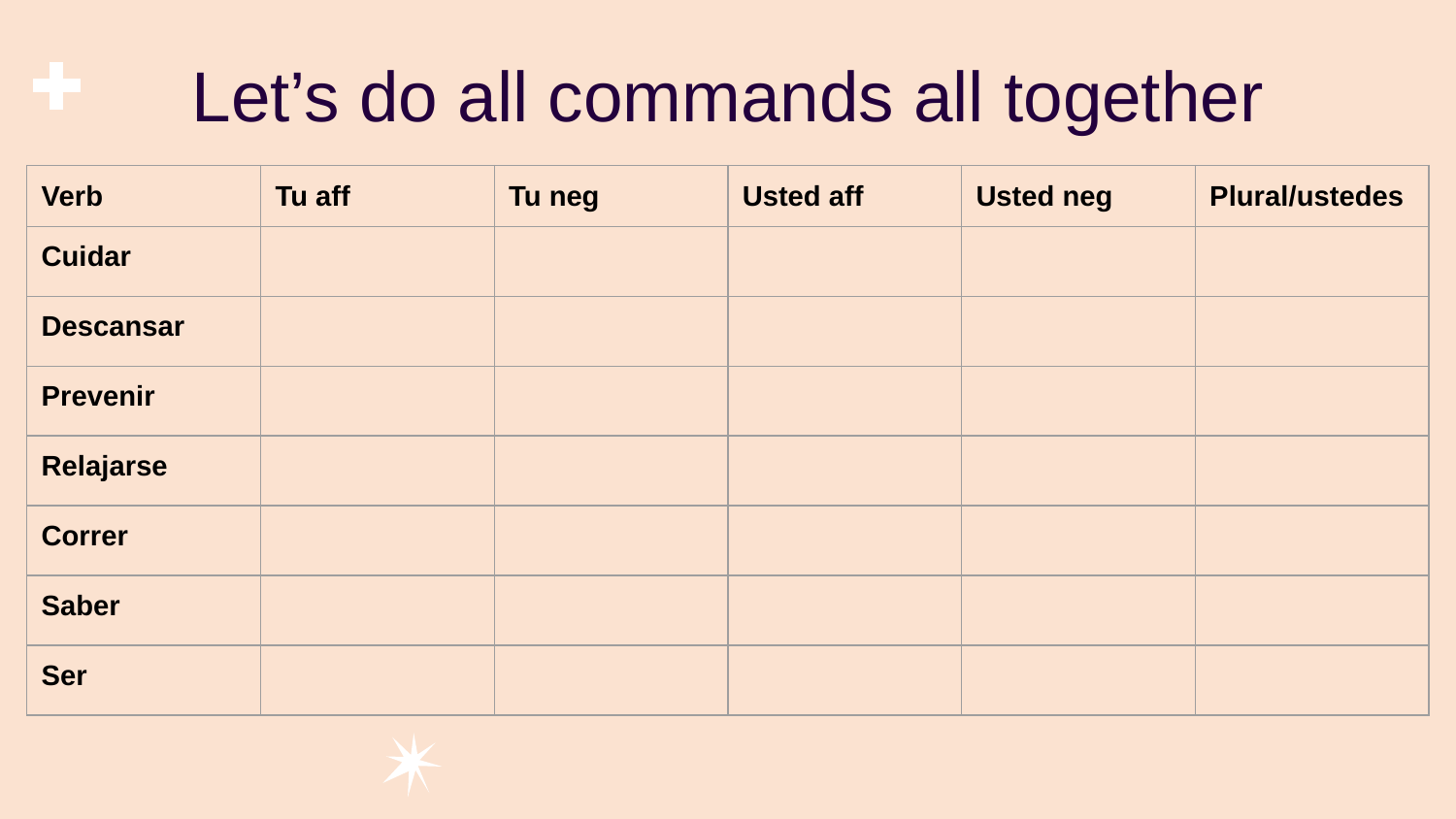

# Let’s do all commands all together
| Verb | Tu aff | Tu neg | Usted aff | Usted neg | Plural/ustedes |
| --- | --- | --- | --- | --- | --- |
| Cuidar |  |  |  |  |  |
| Descansar |  |  |  |  |  |
| Prevenir |  |  |  |  |  |
| Relajarse |  |  |  |  |  |
| Correr |  |  |  |  |  |
| Saber |  |  |  |  |  |
| Ser |  |  |  |  |  |